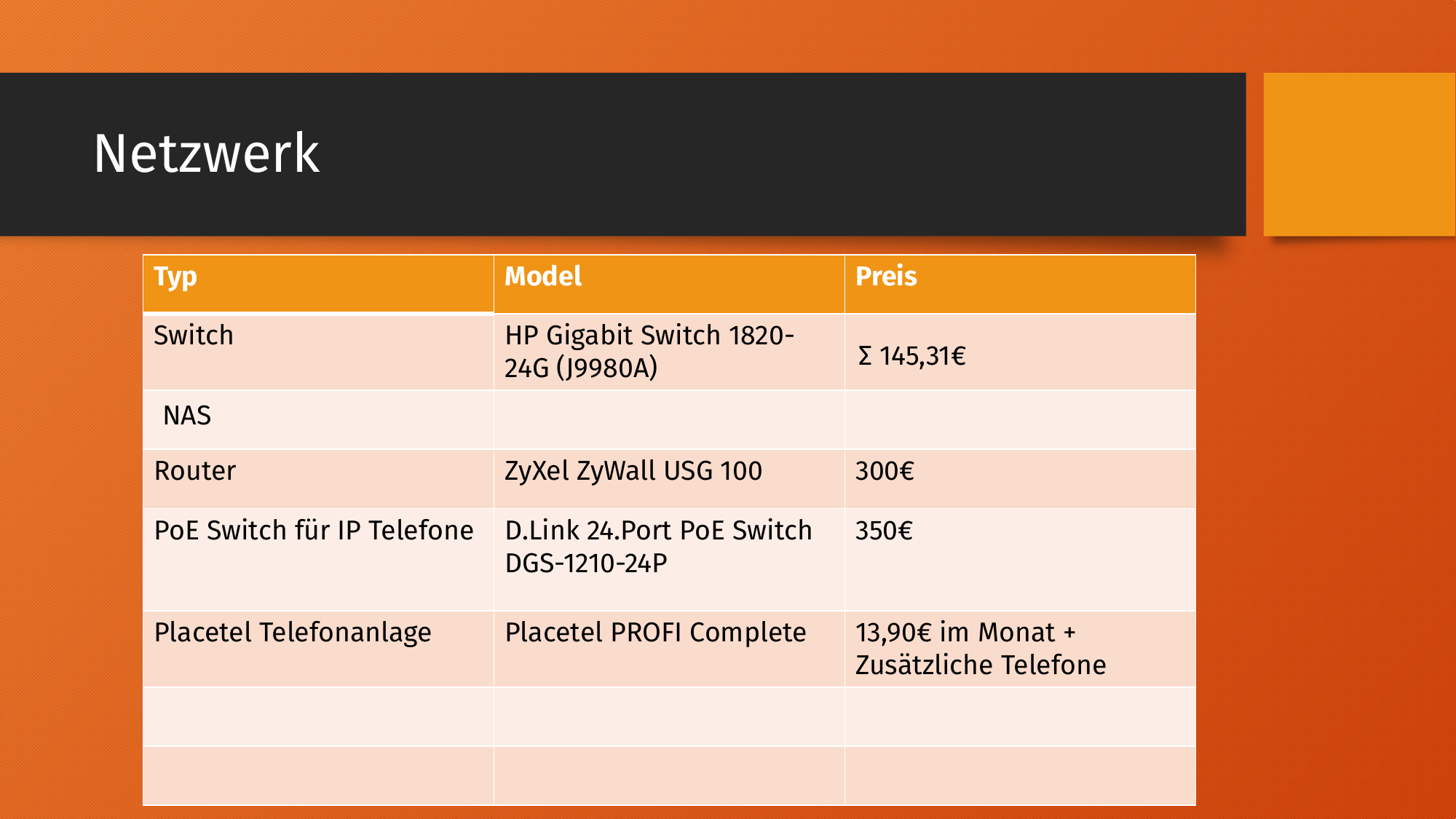

# Netzwerk
| Typ | Model | Preis |
| --- | --- | --- |
| Switch | HP Gigabit Switch 1820-24G (J9980A) |  |
|  |  |  |
| Router | ZyXel ZyWall USG 100 | 300€ |
| PoE Switch für IP Telefone | D.Link 24.Port PoE Switch DGS-1210-24P | 350€ |
| Placetel Telefonanlage | Placetel PROFI Complete | 13,90€ im Monat + Zusätzliche Telefone |
|  |  |  |
|  |  |  |
Σ 145,31€
NAS